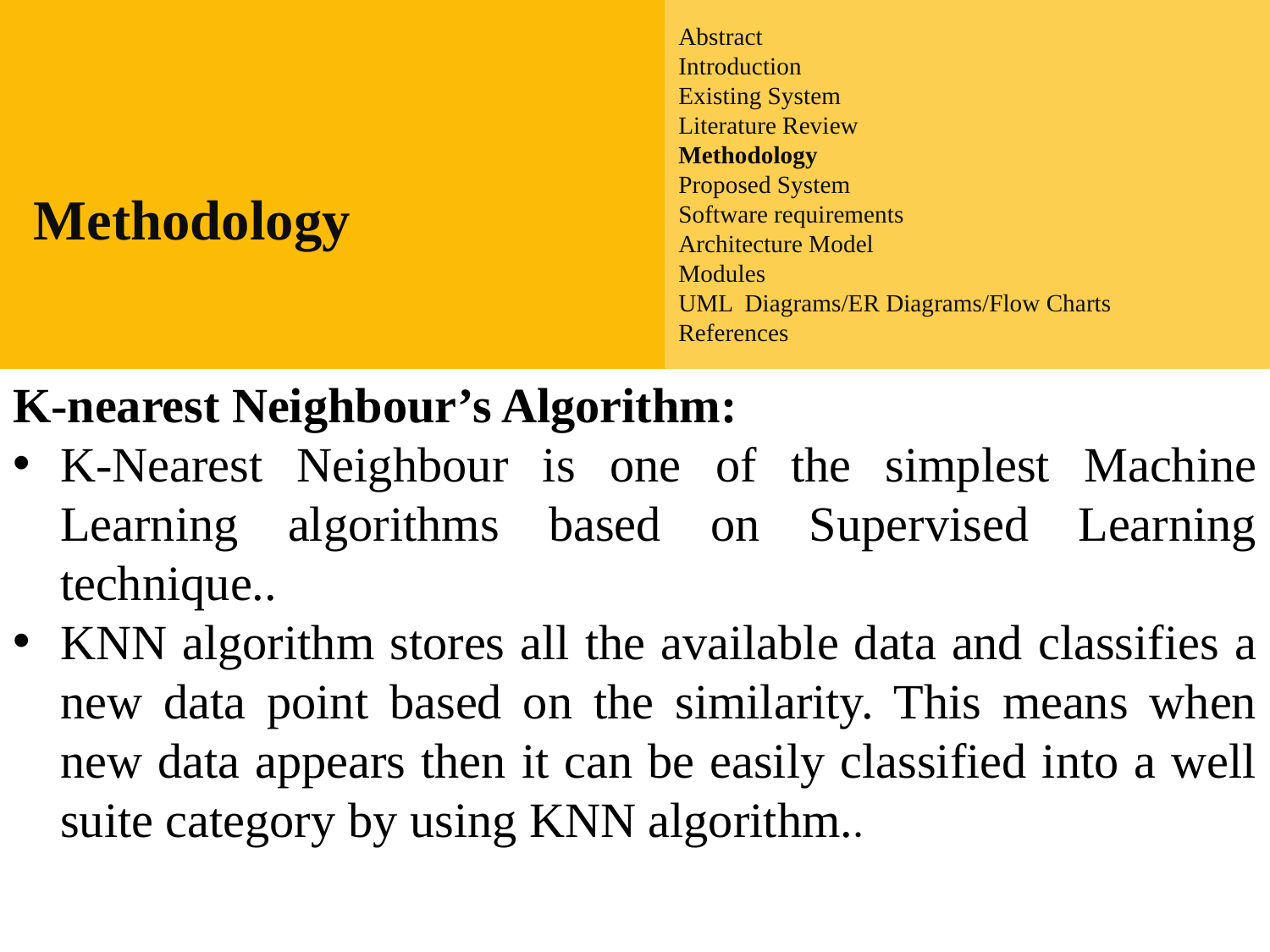

Abstract
Introduction
Existing System
Literature Review
Methodology
Proposed System
Software requirements
Architecture Model
Modules
UML  Diagrams/ER Diagrams/Flow Charts
References

Introduction
Existing System
Proposed System
Software requirements
References
#
Methodology

K-nearest Neighbour’s Algorithm:
K-Nearest Neighbour is one of the simplest Machine Learning algorithms based on Supervised Learning technique..
KNN algorithm stores all the available data and classifies a new data point based on the similarity. This means when new data appears then it can be easily classified into a well suite category by using KNN algorithm..